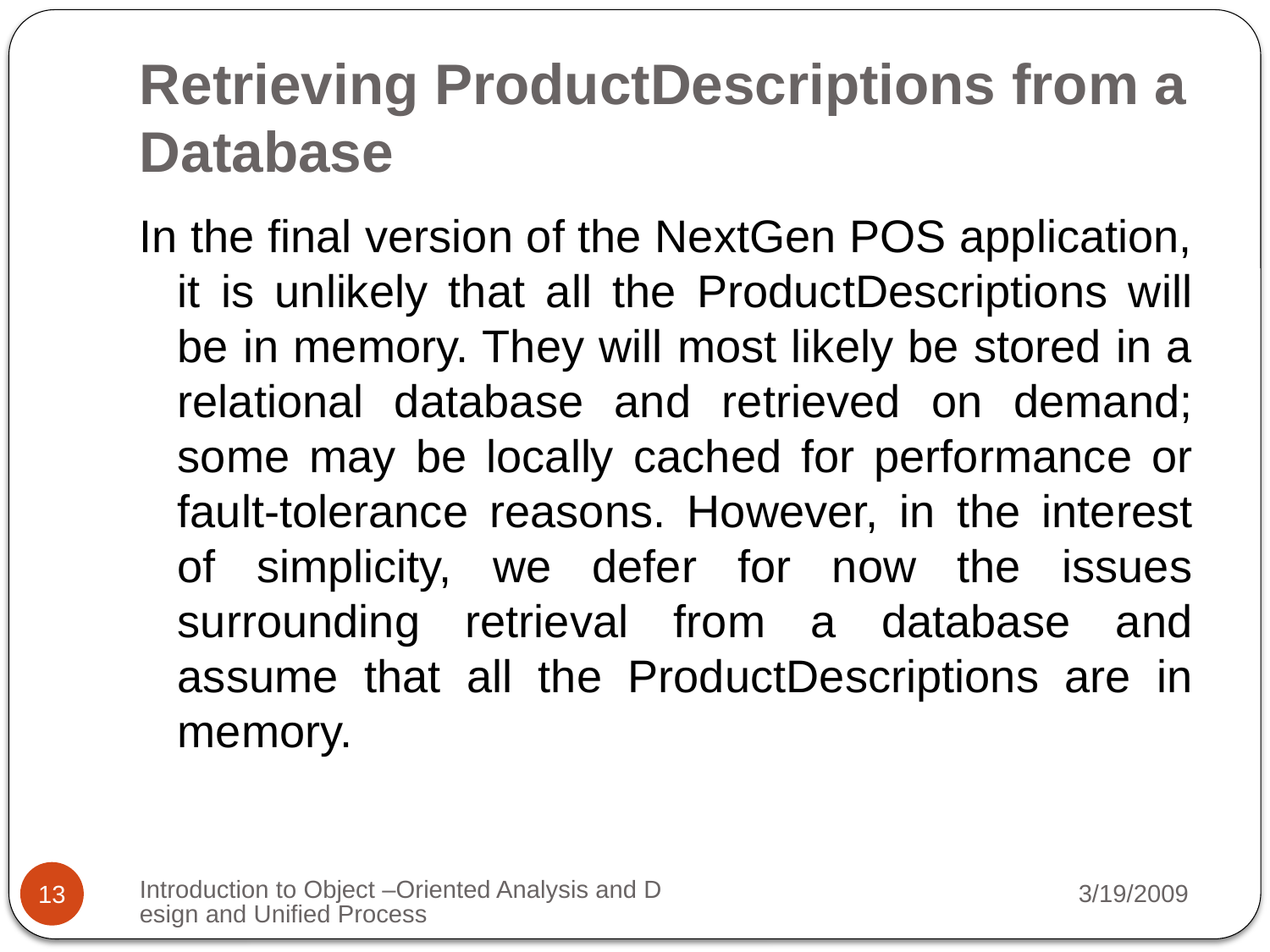

# Retrieving ProductDescriptions from a Database
In the final version of the NextGen POS application, it is unlikely that all the ProductDescriptions will be in memory. They will most likely be stored in a relational database and retrieved on demand; some may be locally cached for performance or fault-tolerance reasons. However, in the interest of simplicity, we defer for now the issues surrounding retrieval from a database and assume that all the ProductDescriptions are in memory.

Introduction to Object –Oriented Analysis and Design and Unified Process
3/19/2009
13